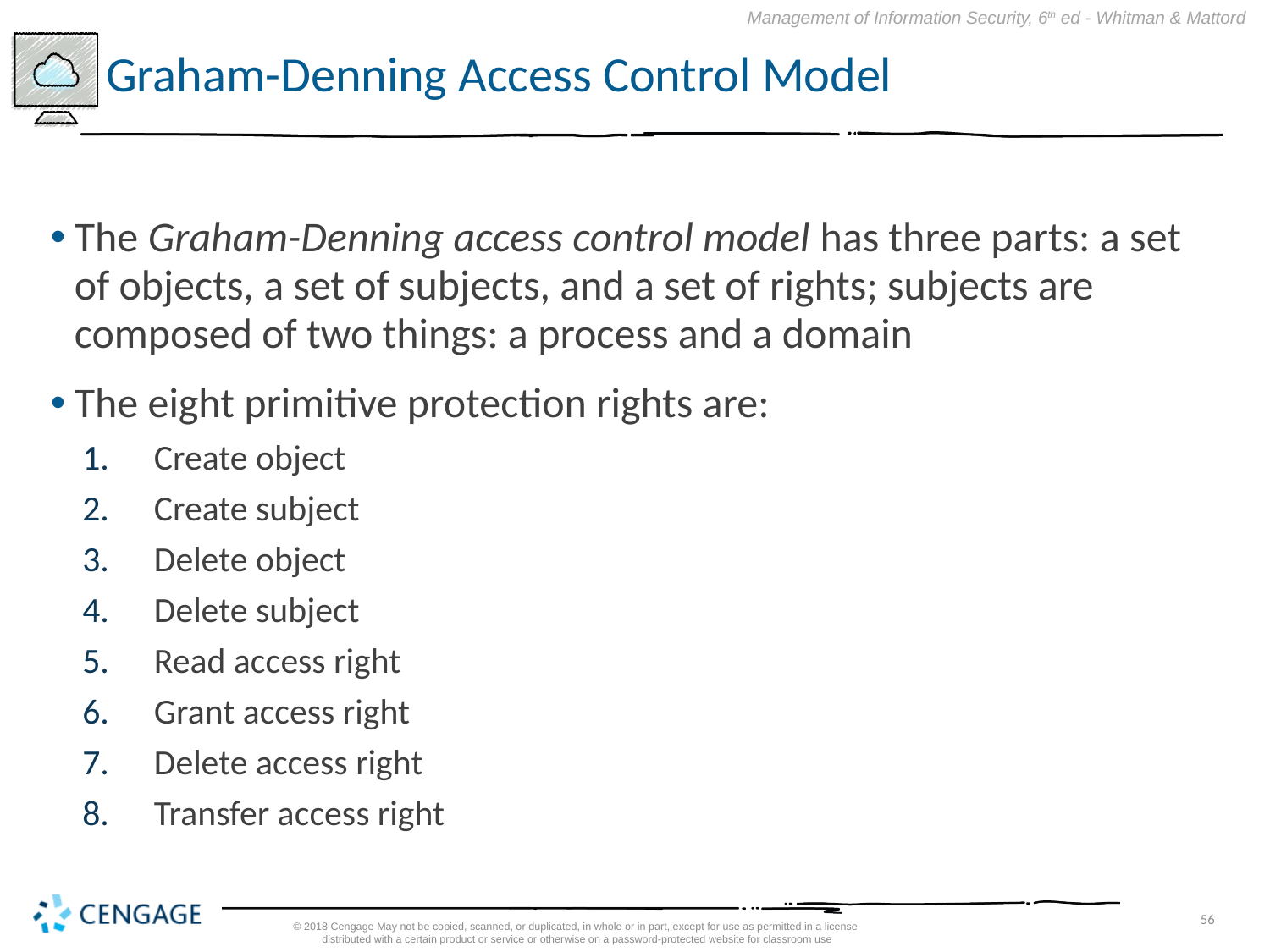

# Graham-Denning Access Control Model
The Graham-Denning access control model has three parts: a set of objects, a set of subjects, and a set of rights; subjects are composed of two things: a process and a domain
The eight primitive protection rights are:
Create object
Create subject
Delete object
Delete subject
Read access right
Grant access right
Delete access right
Transfer access right